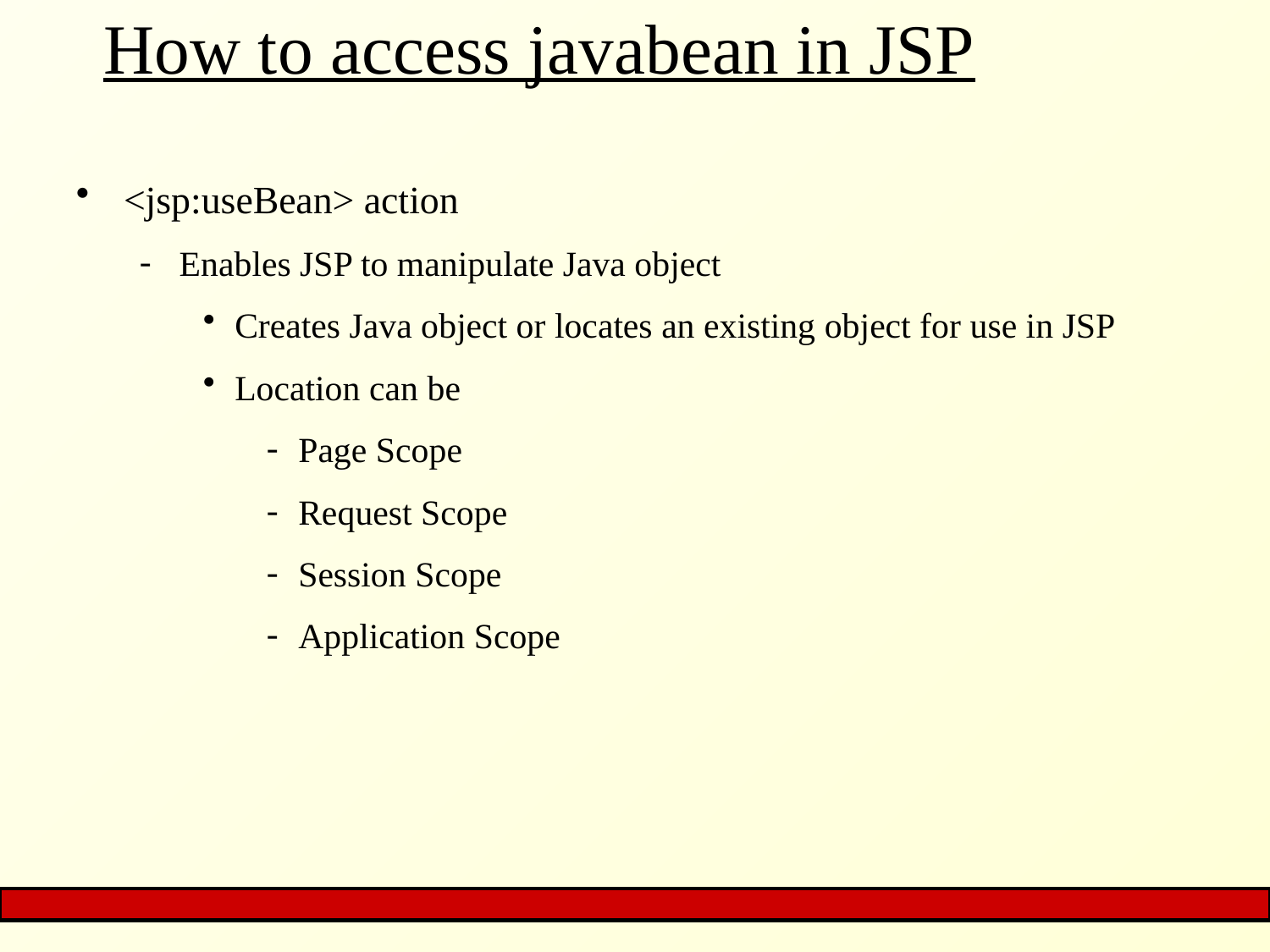

# How to access javabean in JSP
<jsp:useBean> action
Enables JSP to manipulate Java object
Creates Java object or locates an existing object for use in JSP
Location can be
Page Scope
Request Scope
Session Scope
Application Scope